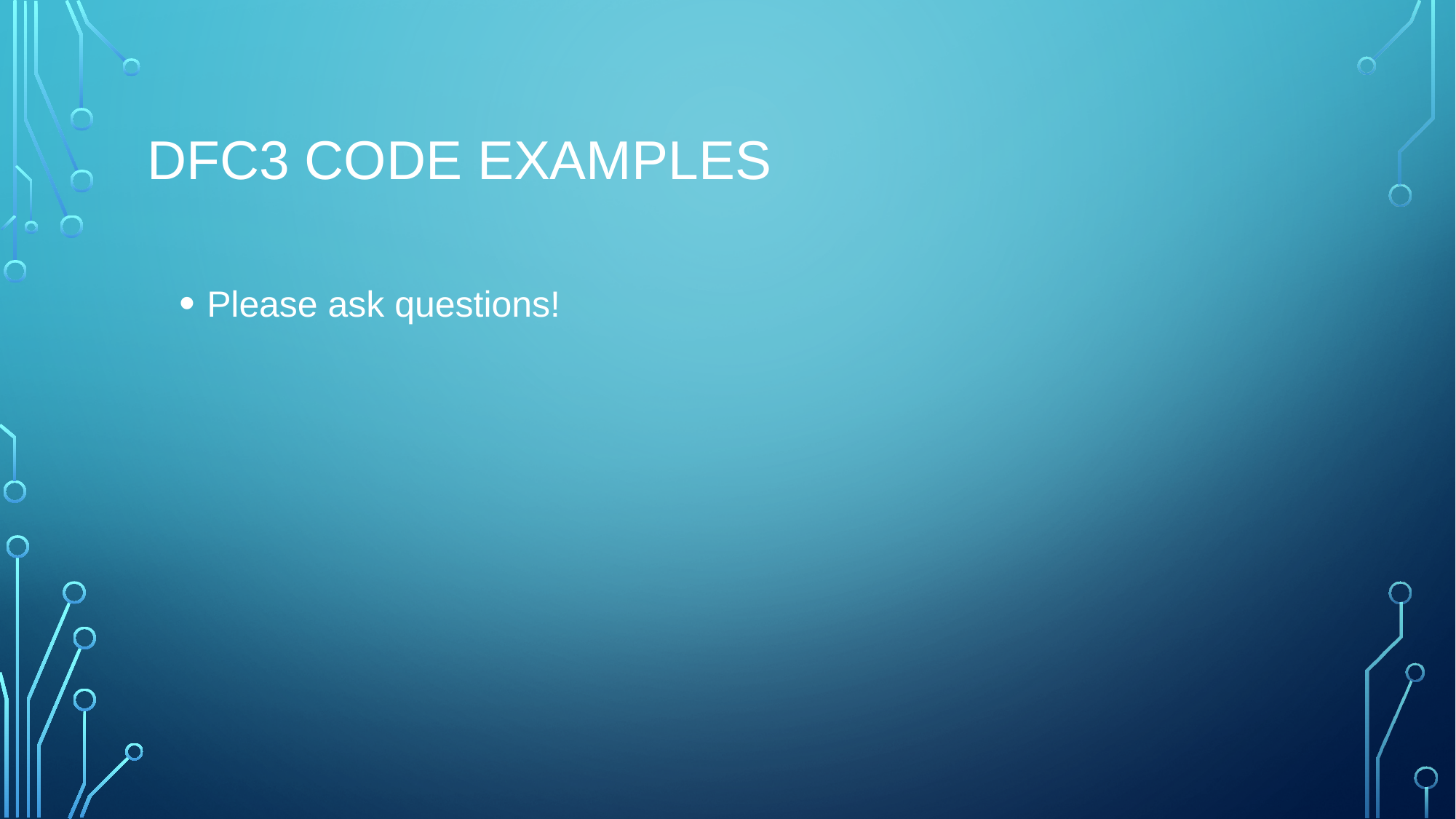

# DFC3 Code Examples
Please ask questions!